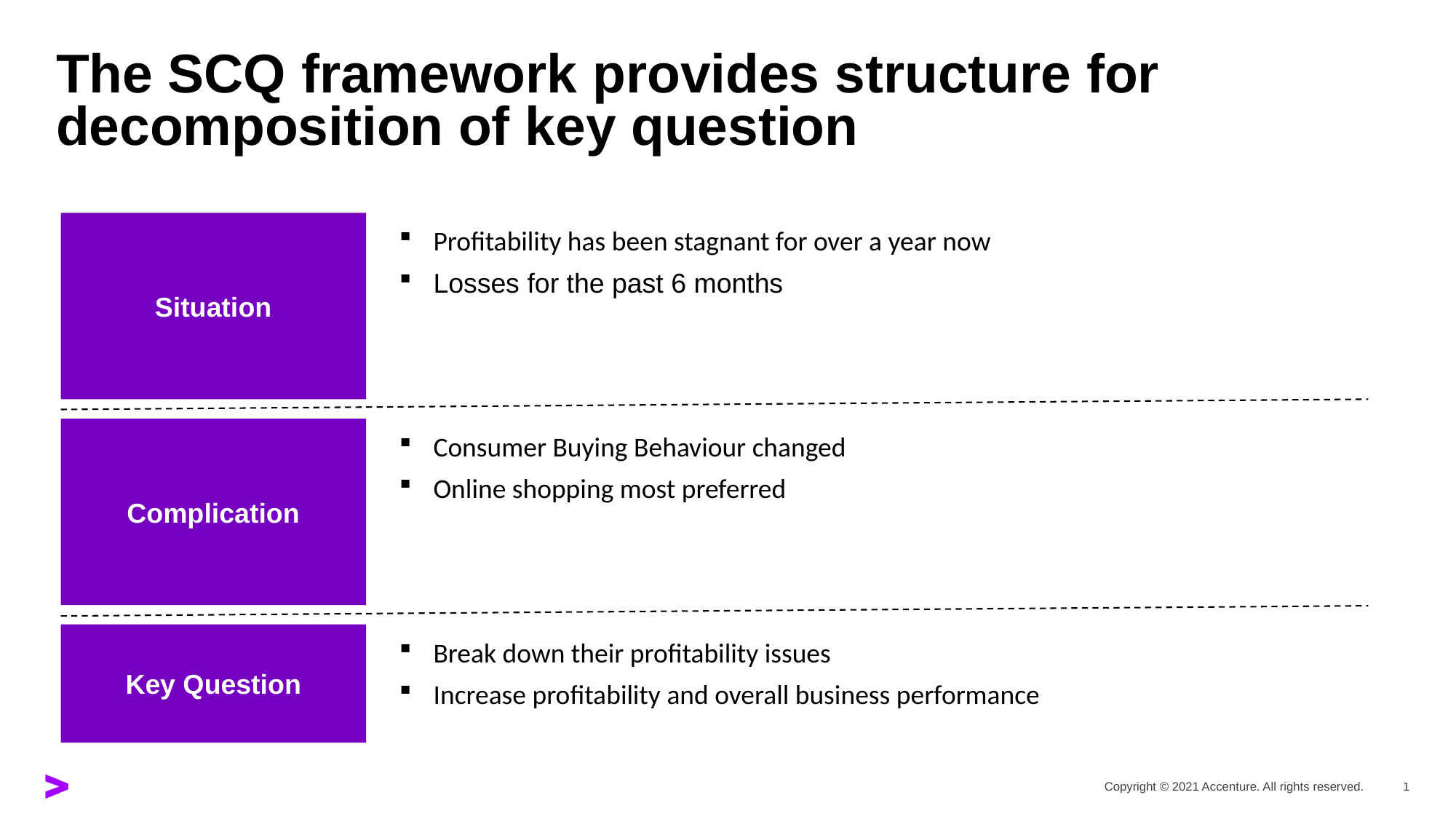

The SCQ framework provides structure for decomposition of key question
Situation
Profitability has been stagnant for over a year now
Losses for the past 6 months
Complication
Consumer Buying Behaviour changed
Online shopping most preferred

Key Question
Break down their profitability issues
Increase profitability and overall business performance